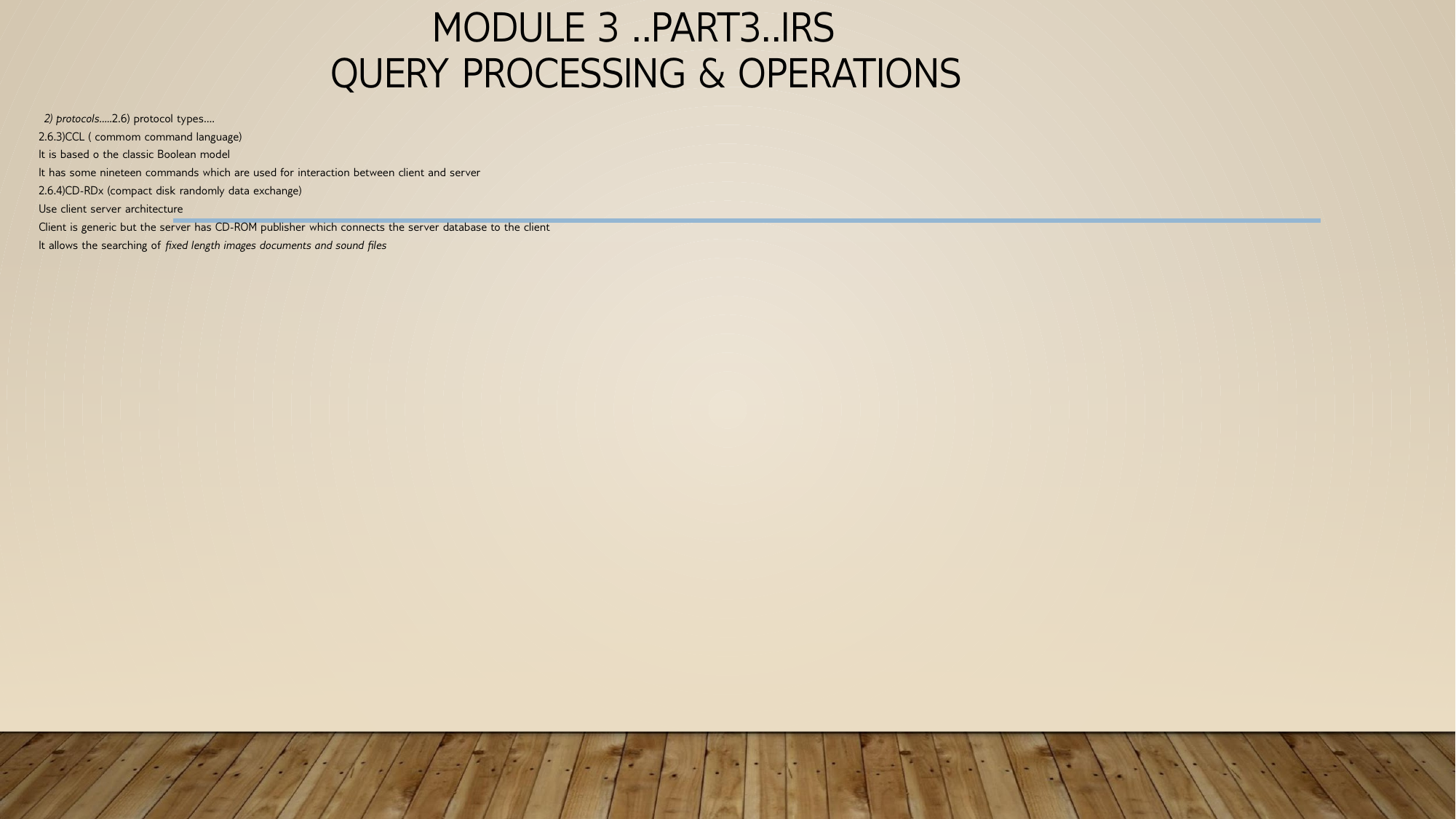

# MODULE 3 ..PART3..IRS QUERY PROCESSING & OPERATIONS
   2) protocols…..2.6) protocol types….
2.6.3)CCL ( commom command language)
It is based o the classic Boolean model
It has some nineteen commands which are used for interaction between client and server
2.6.4)CD-RDx (compact disk randomly data exchange)
Use client server architecture
Client is generic but the server has CD-ROM publisher which connects the server database to the client
It allows the searching of fixed length images documents and sound files